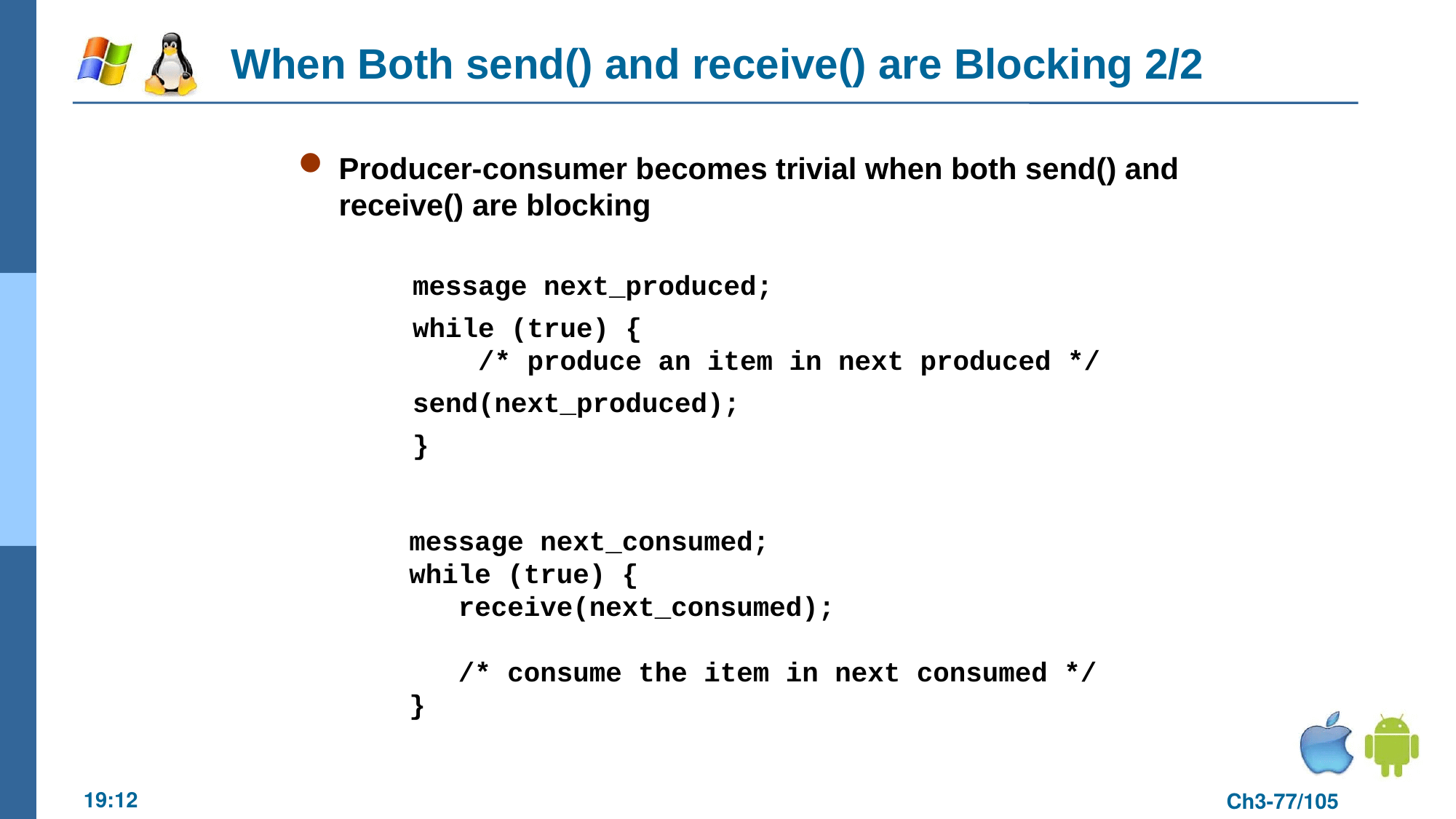

# When Both send() and receive() are Blocking 2/2
Producer-consumer becomes trivial when both send() and receive() are blocking
       message next_produced;
       while (true) {
           /* produce an item in next produced */
       send(next_produced);
       }
message next_consumed;
while (true) {
   receive(next_consumed);

   /* consume the item in next consumed */
}